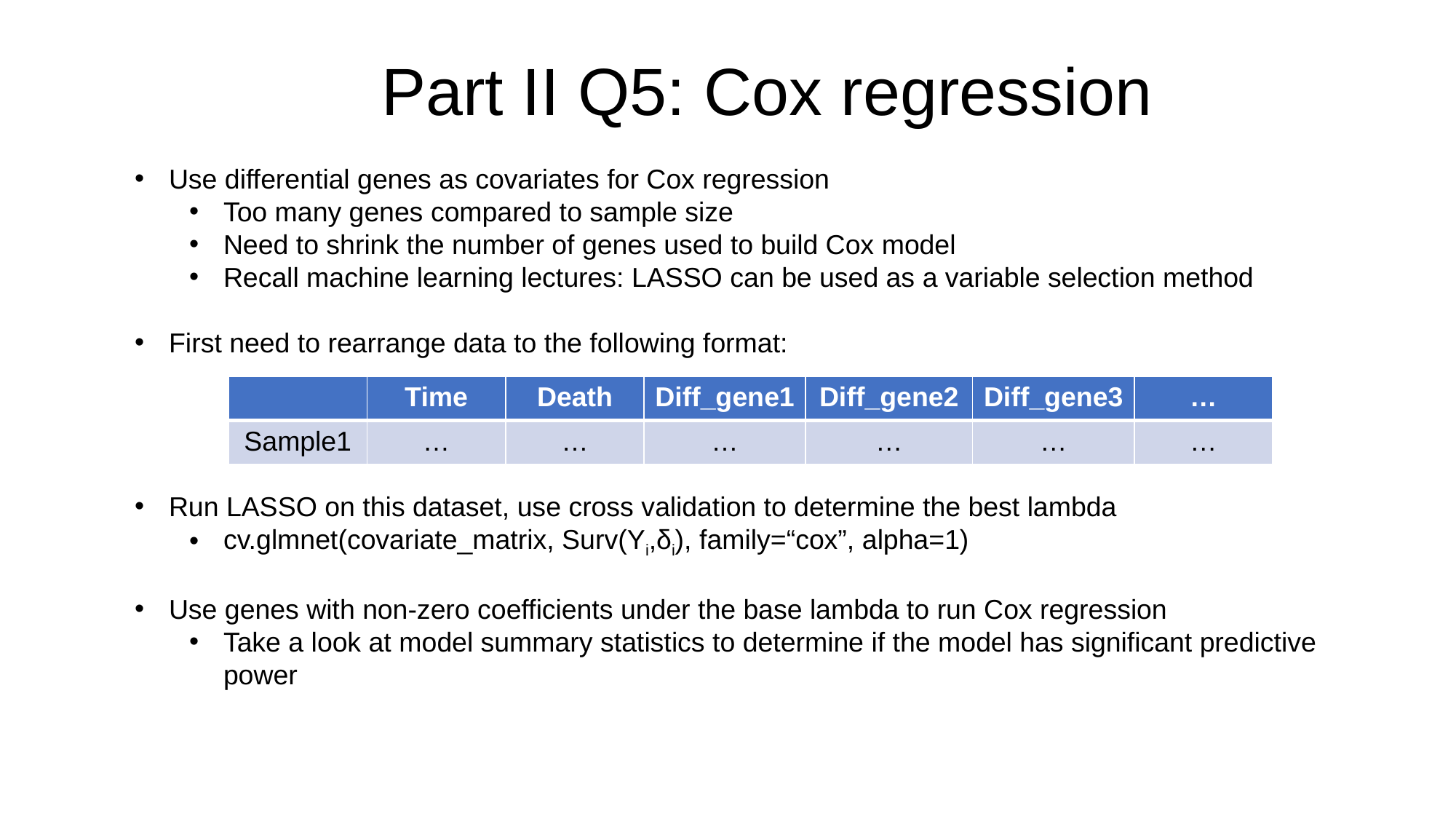

# Part II Q5: Cox regression
Use differential genes as covariates for Cox regression
Too many genes compared to sample size
Need to shrink the number of genes used to build Cox model
Recall machine learning lectures: LASSO can be used as a variable selection method

First need to rearrange data to the following format:

Run LASSO on this dataset, use cross validation to determine the best lambda
cv.glmnet(covariate_matrix, Surv(Yi,δi), family=“cox”, alpha=1)

Use genes with non-zero coefficients under the base lambda to run Cox regression
Take a look at model summary statistics to determine if the model has significant predictive power

|  | Time | Death | Diff\_gene1 | Diff\_gene2 | Diff\_gene3 | … |
| --- | --- | --- | --- | --- | --- | --- |
| Sample1 | … | … | … | … | … | … |